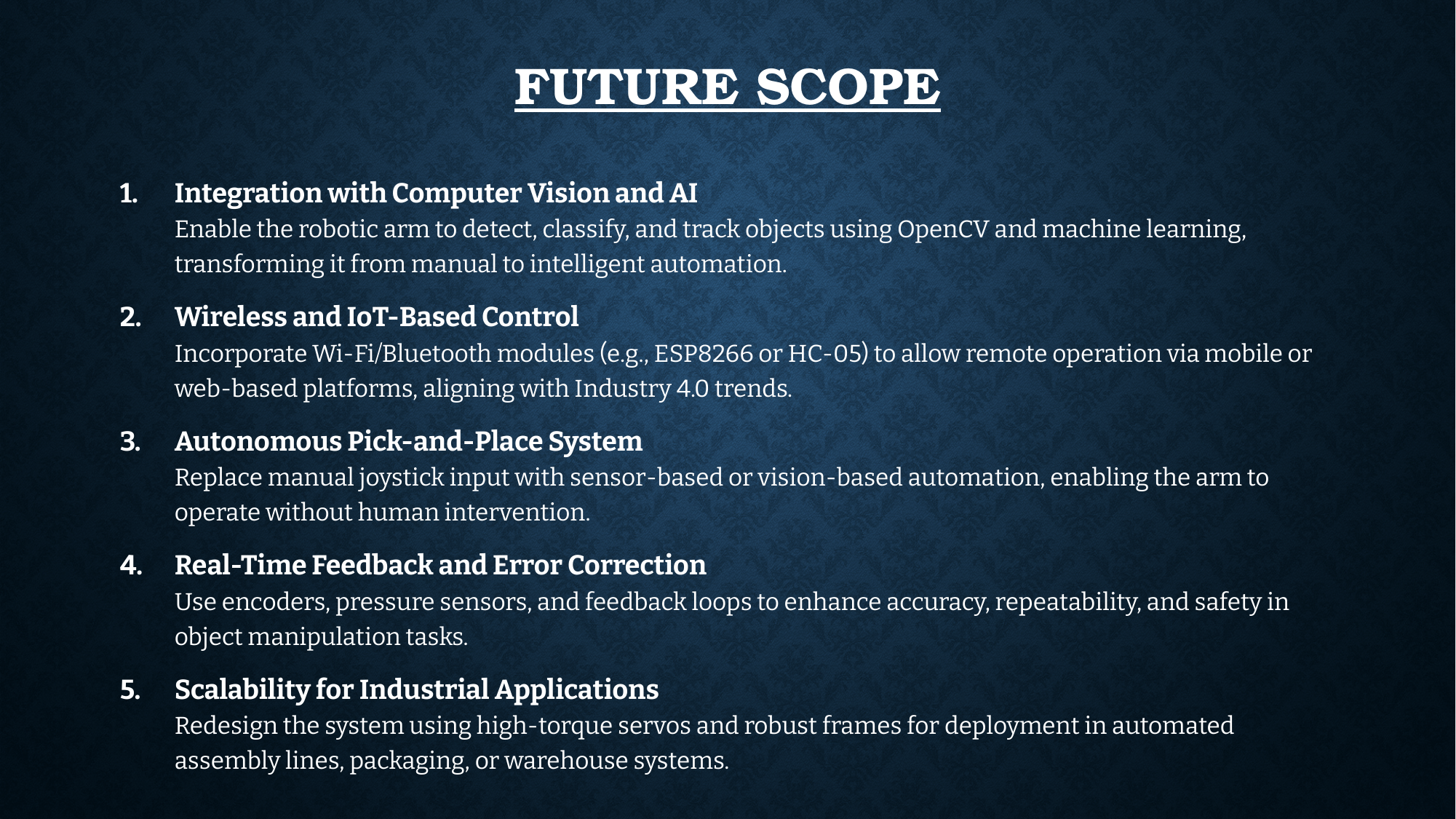

# Future scope
Integration with Computer Vision and AI
Enable the robotic arm to detect, classify, and track objects using OpenCV and machine learning, transforming it from manual to intelligent automation.
Wireless and IoT-Based Control
Incorporate Wi-Fi/Bluetooth modules (e.g., ESP8266 or HC-05) to allow remote operation via mobile or web-based platforms, aligning with Industry 4.0 trends.
Autonomous Pick-and-Place System
Replace manual joystick input with sensor-based or vision-based automation, enabling the arm to operate without human intervention.
Real-Time Feedback and Error Correction
Use encoders, pressure sensors, and feedback loops to enhance accuracy, repeatability, and safety in object manipulation tasks.
Scalability for Industrial Applications
Redesign the system using high-torque servos and robust frames for deployment in automated assembly lines, packaging, or warehouse systems.